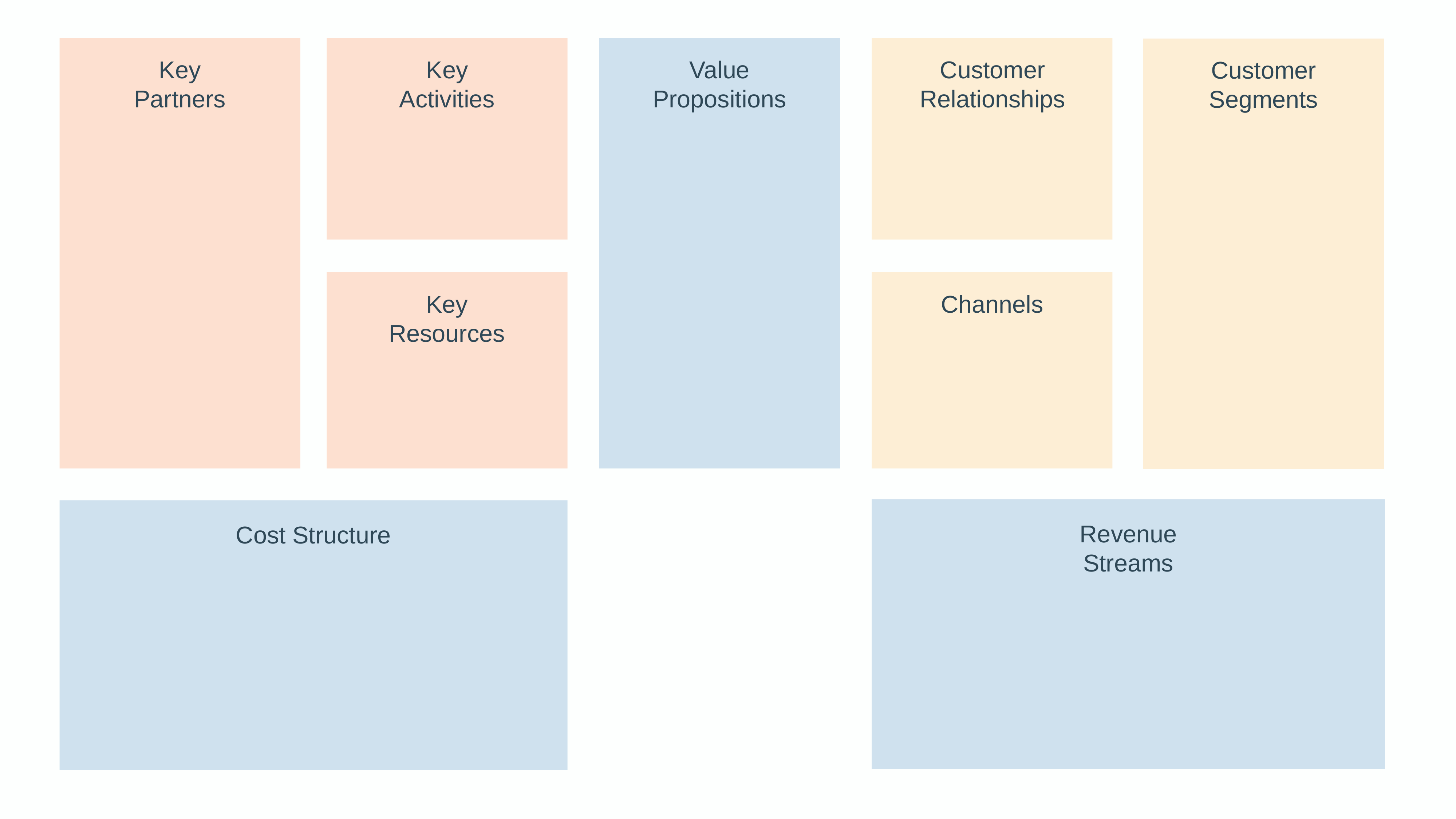

Customer Relationships
Key Partners
Key Activities
Value Propositions
Customer Segments

Channels
Key Resources

Revenue Streams
Cost Structure